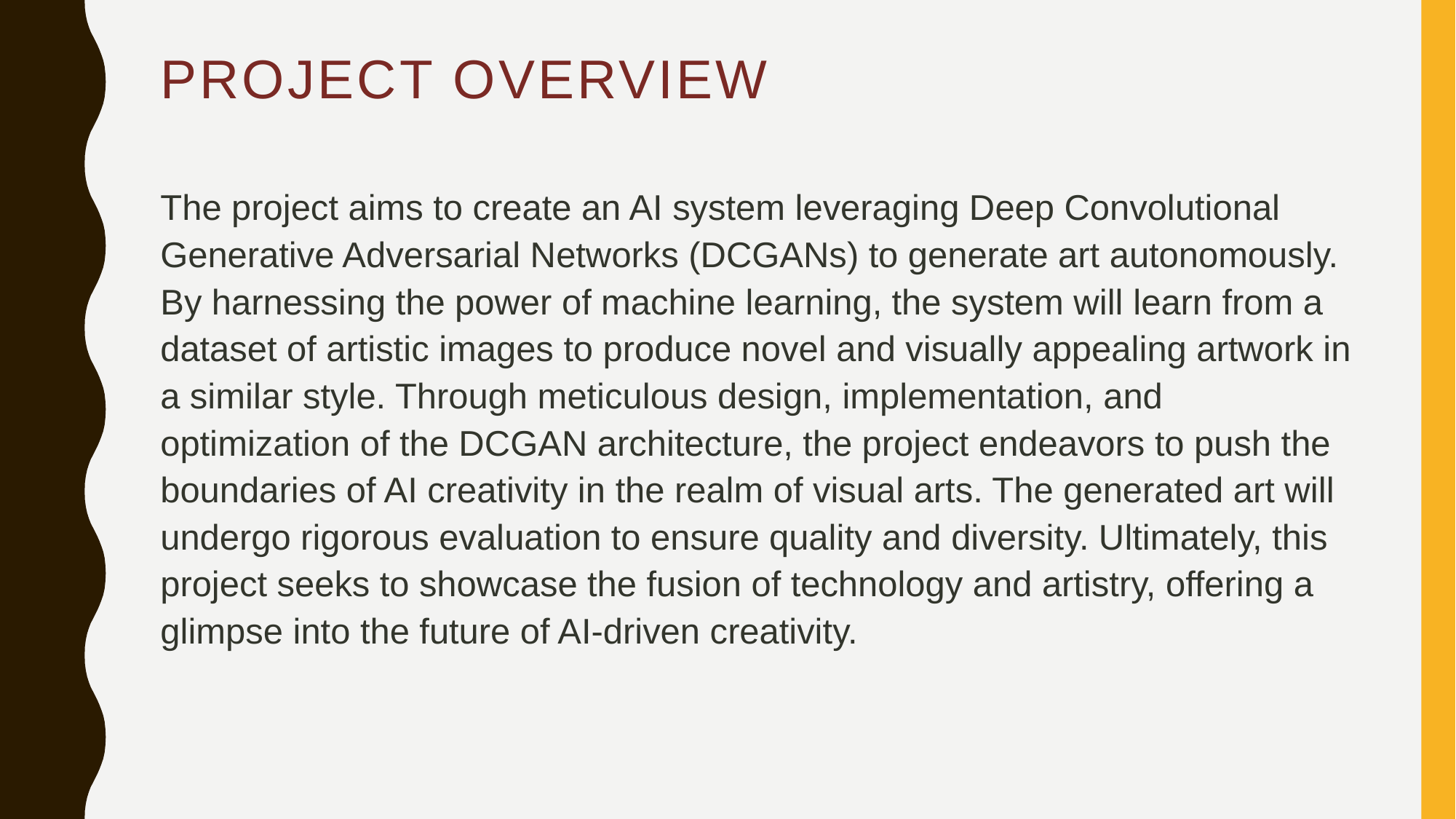

# Project Overview
The project aims to create an AI system leveraging Deep Convolutional Generative Adversarial Networks (DCGANs) to generate art autonomously. By harnessing the power of machine learning, the system will learn from a dataset of artistic images to produce novel and visually appealing artwork in a similar style. Through meticulous design, implementation, and optimization of the DCGAN architecture, the project endeavors to push the boundaries of AI creativity in the realm of visual arts. The generated art will undergo rigorous evaluation to ensure quality and diversity. Ultimately, this project seeks to showcase the fusion of technology and artistry, offering a glimpse into the future of AI-driven creativity.